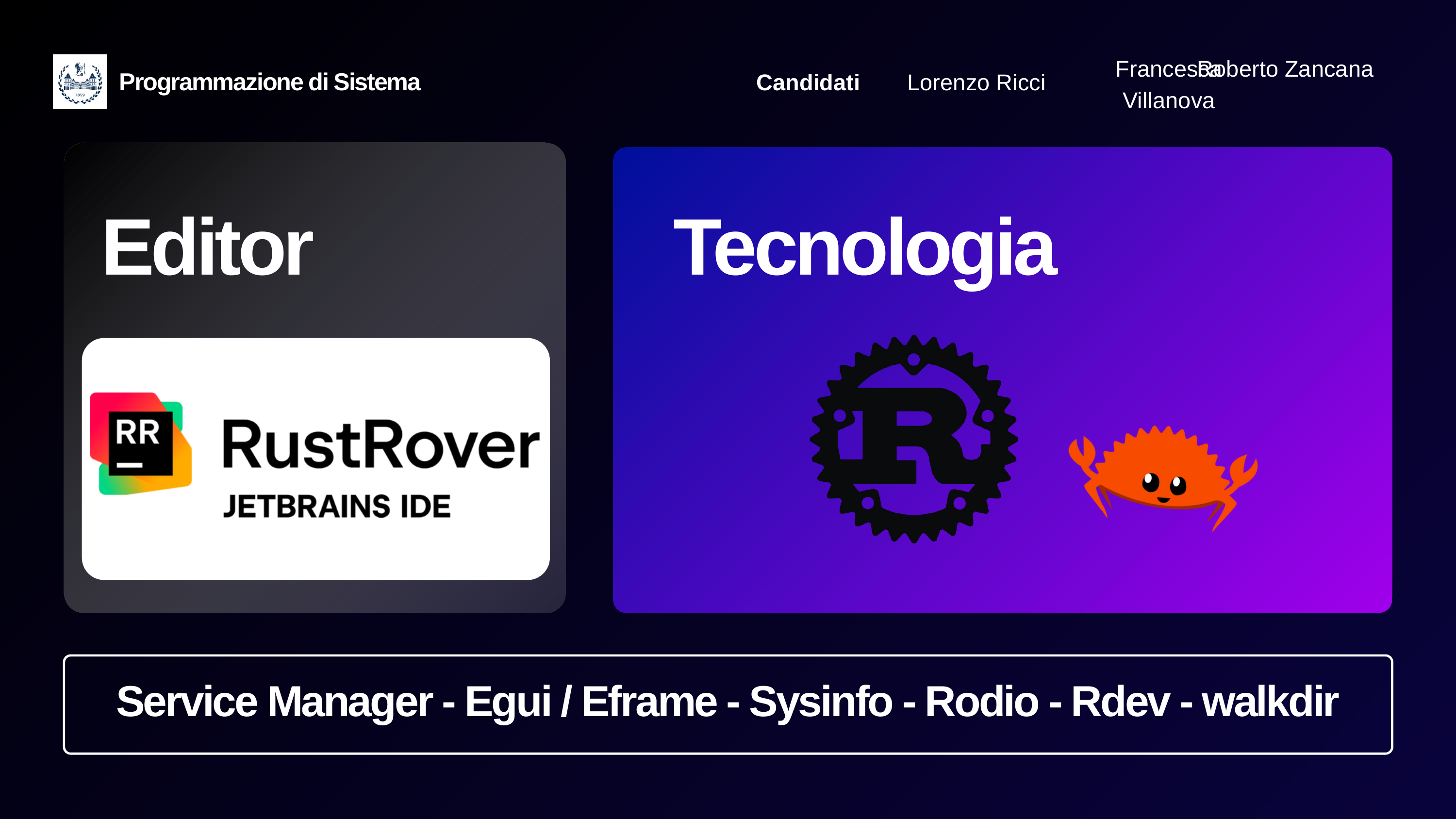

Francesca Villanova
Roberto Zancana

Programmazione di Sistema
Candidati
Lorenzo Ricci

Editor
Tecnologia

Service Manager - Egui / Eframe - Sysinfo - Rodio - Rdev - walkdir